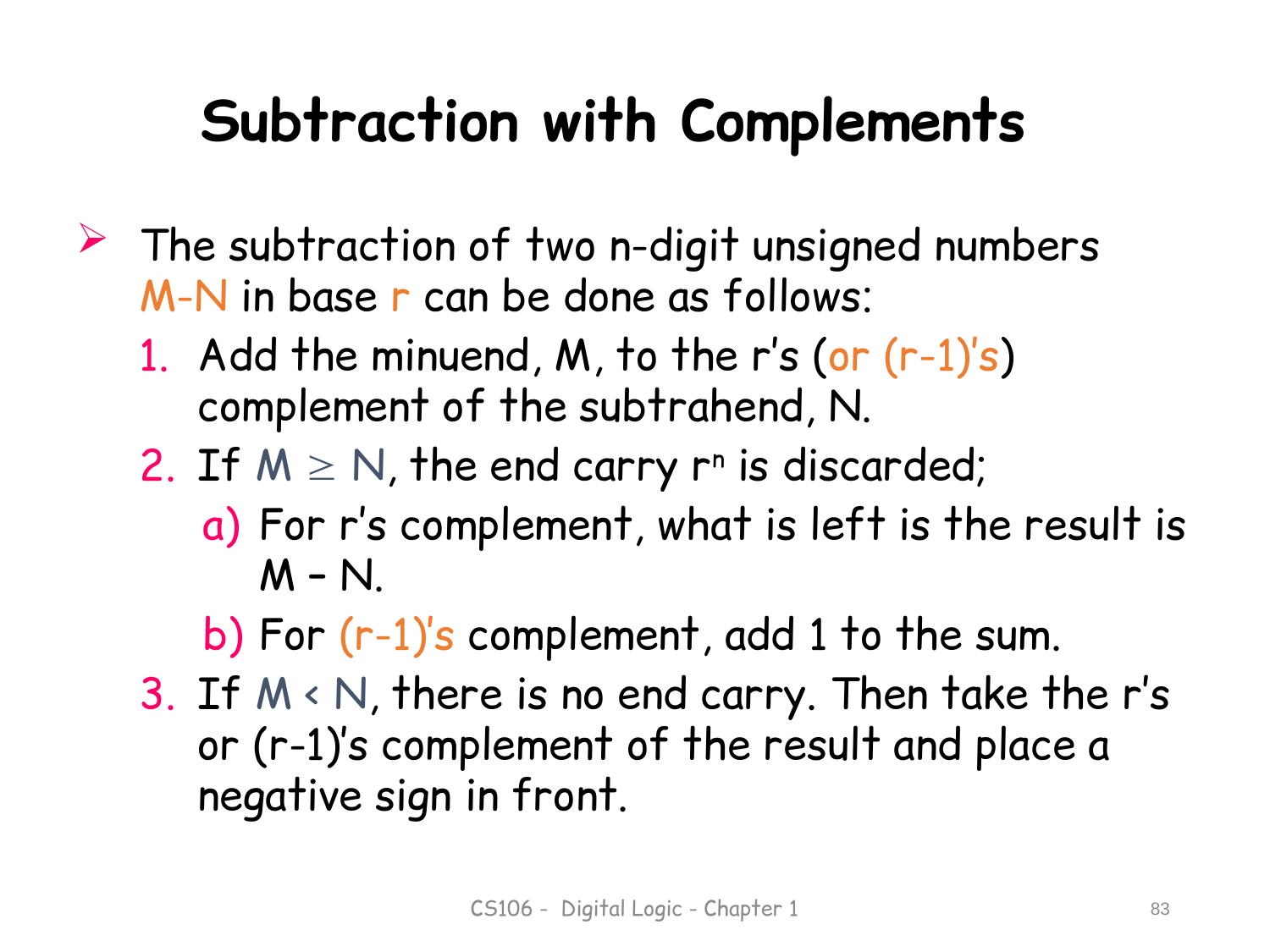

Subtraction with Complements
The subtraction of two n-digit unsigned numbers 	M-N in base r can be done as follows:
Add the minuend, M, to the r’s (or (r-1)’s) complement of the subtrahend, N.
If M ≥ N, the end carry rn is discarded;
For r’s complement, what is left is the result is M – N.
For (r-1)’s complement, add 1 to the sum.
If M < N, there is no end carry. Then take the r’s or (r-1)’s complement of the result and place a negative sign in front.
CS106 -  Digital Logic - Chapter 1
83